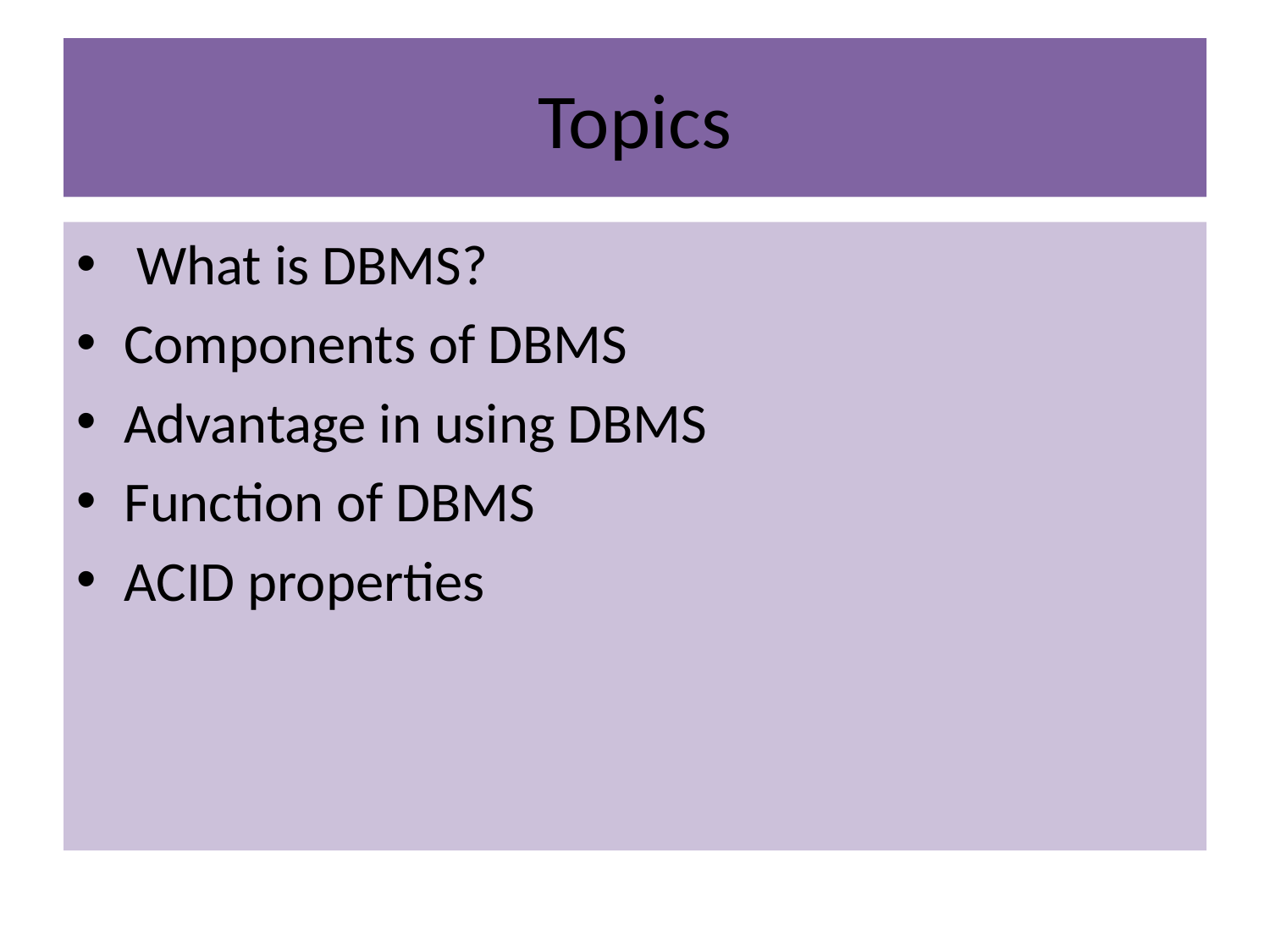

# Topics
 What is DBMS?
Components of DBMS
Advantage in using DBMS
Function of DBMS
ACID properties